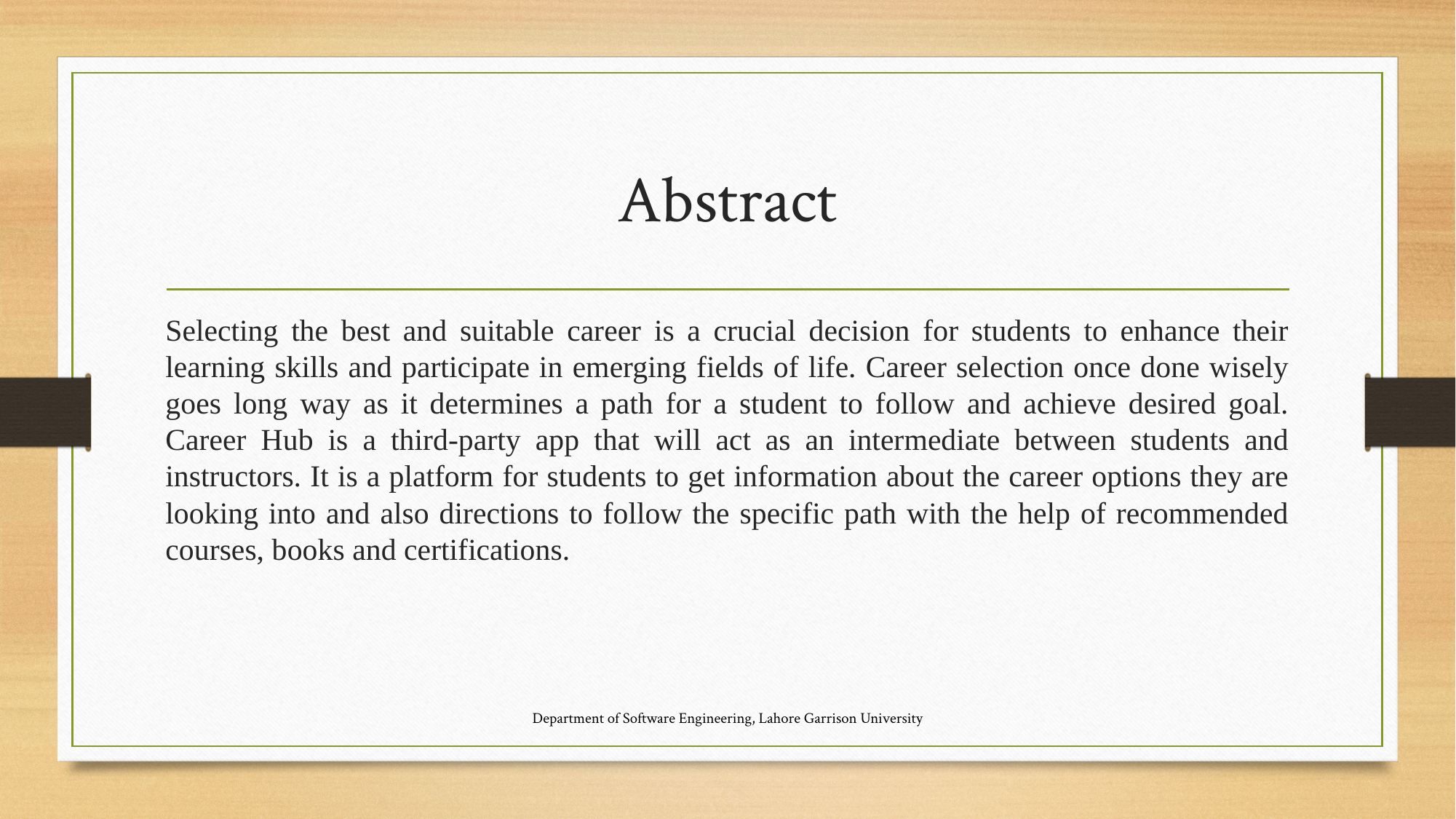

# Abstract
Selecting the best and suitable career is a crucial decision for students to enhance their learning skills and participate in emerging fields of life. Career selection once done wisely goes long way as it determines a path for a student to follow and achieve desired goal. Career Hub is a third-party app that will act as an intermediate between students and instructors. It is a platform for students to get information about the career options they are looking into and also directions to follow the specific path with the help of recommended courses, books and certifications.

Department of Software Engineering, Lahore Garrison University